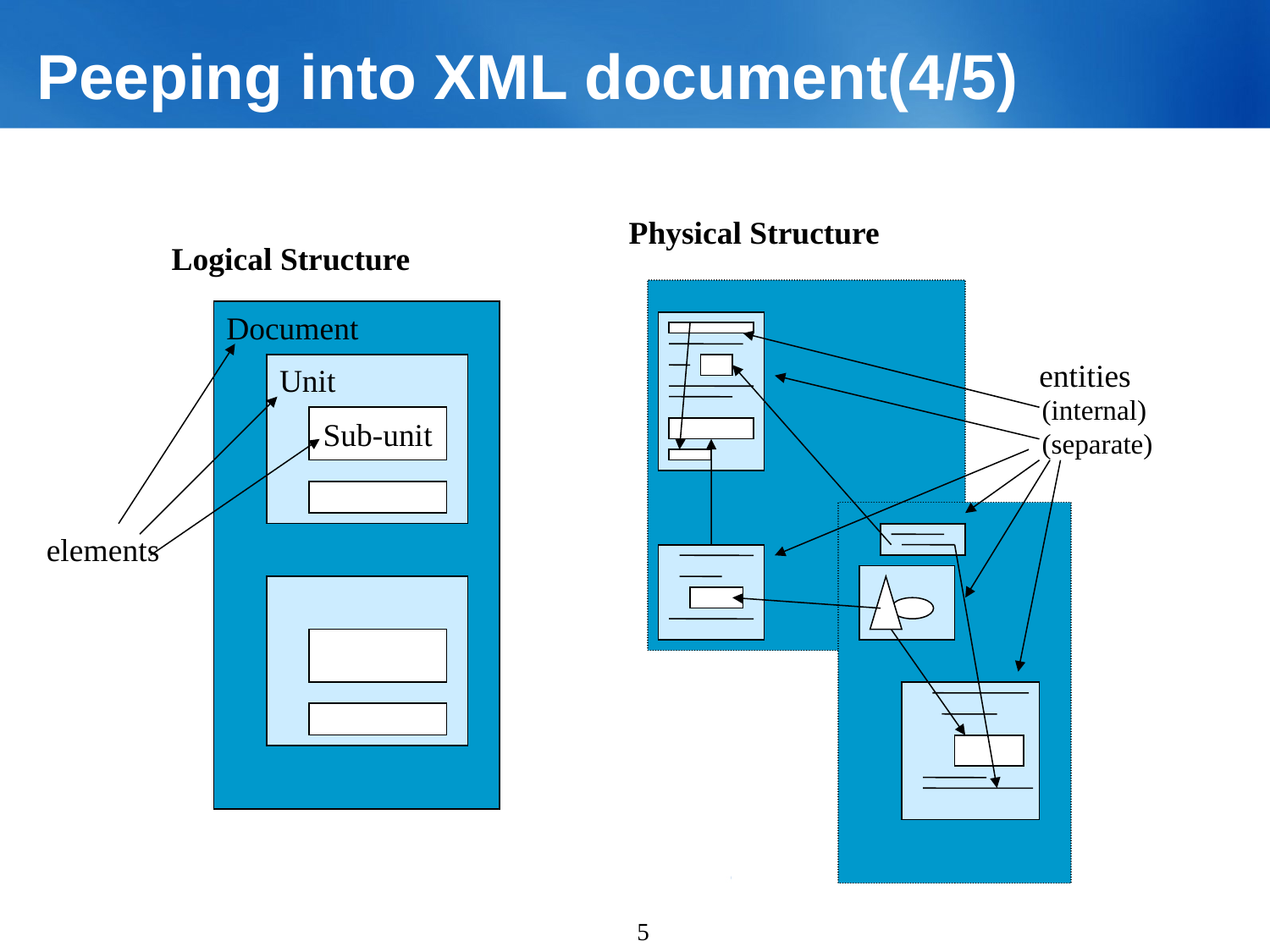

# Peeping into XML document(4/5)

Physical Structure
Logical Structure

Document

entities

Unit

(internal)
(separate)

Sub-unit

elements

5